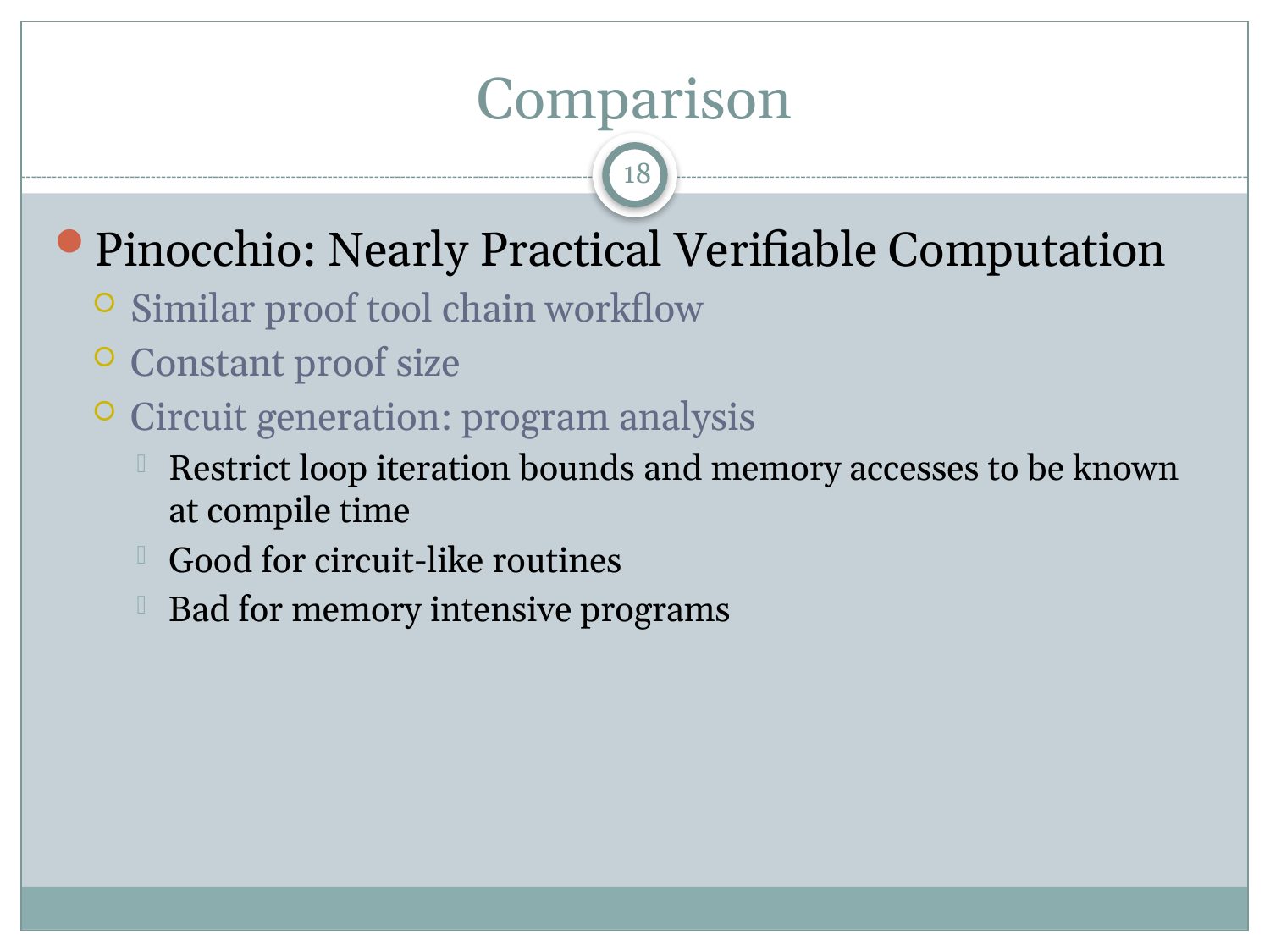

# Comparison
18
Pinocchio: Nearly Practical Verifiable Computation
Similar proof tool chain workflow
Constant proof size
Circuit generation: program analysis
Restrict loop iteration bounds and memory accesses to be known at compile time
Good for circuit-like routines
Bad for memory intensive programs